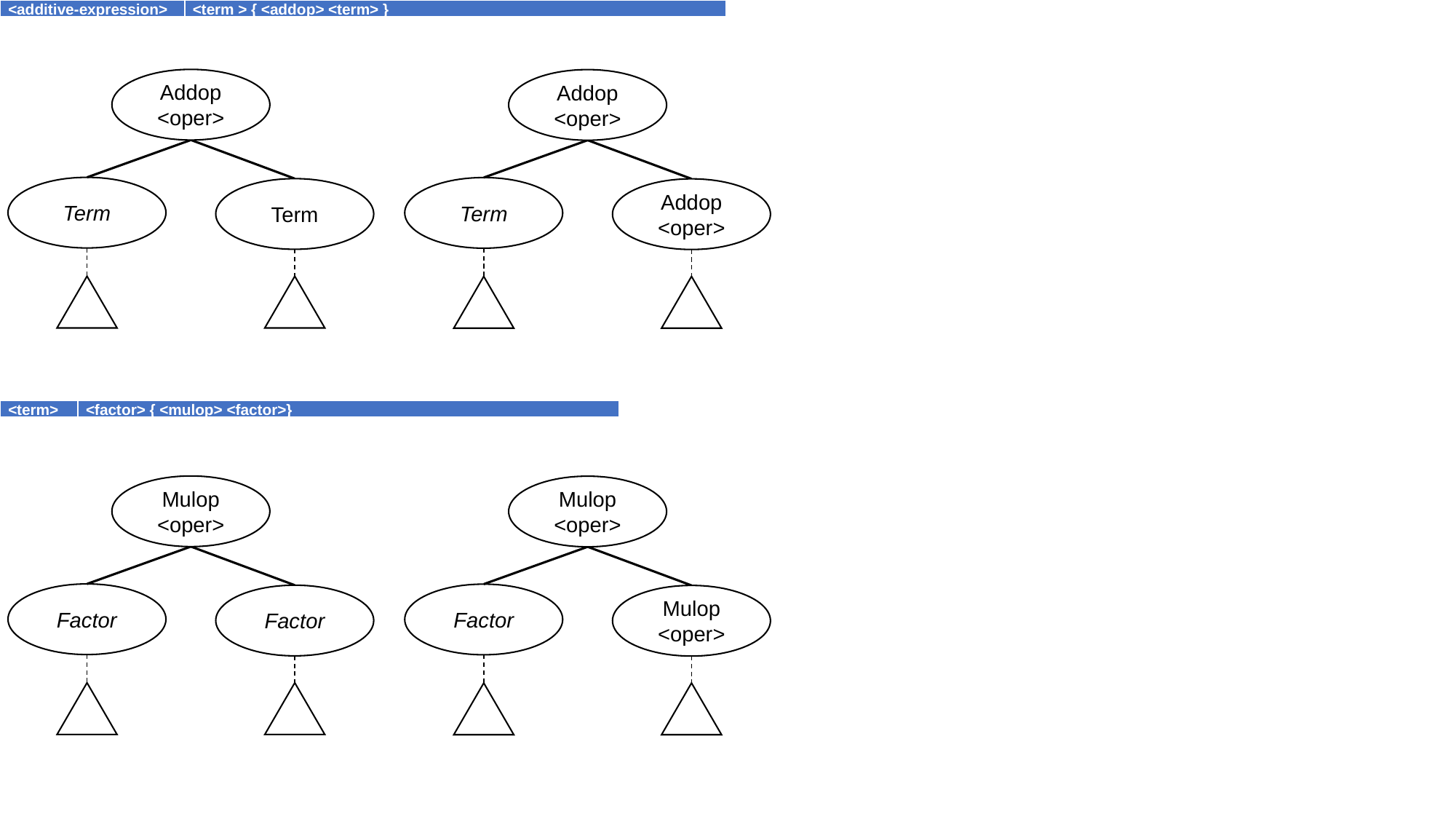

| <additive-expression> | <term > { <addop> <term> } |
| --- | --- |
Addop
<oper>
Addop
<oper>
Term
Term
Term
Addop
<oper>

| <term> | <factor> { <mulop> <factor>} |
| --- | --- |
Mulop
<oper>
Mulop
<oper>
Factor
Factor
Factor
Mulop
<oper>